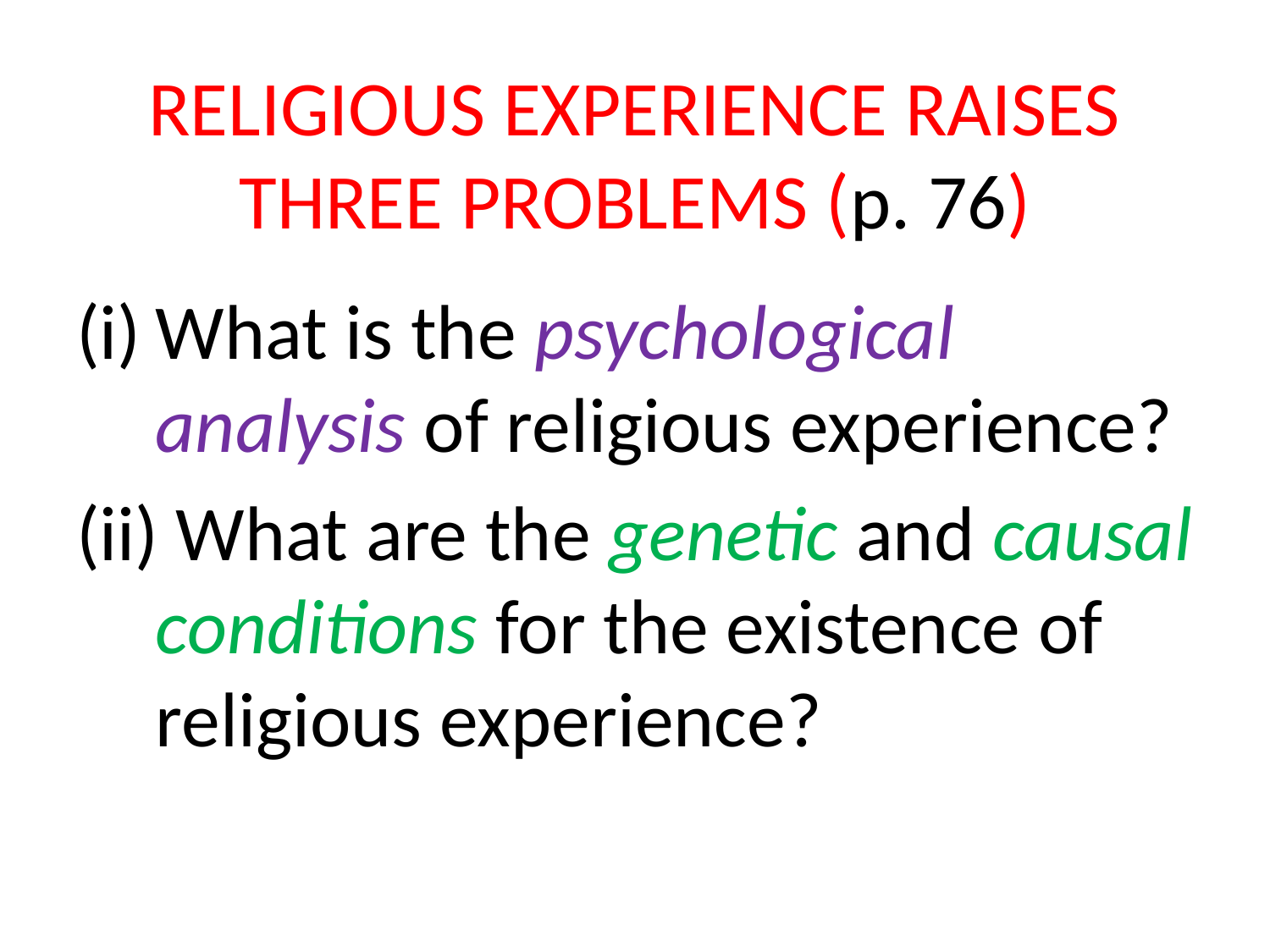

# RELIGIOUS EXPERIENCE RAISES THREE PROBLEMS (p. 76)
What is the psychological analysis of religious experience?
(ii) What are the genetic and causal conditions for the existence of religious experience?